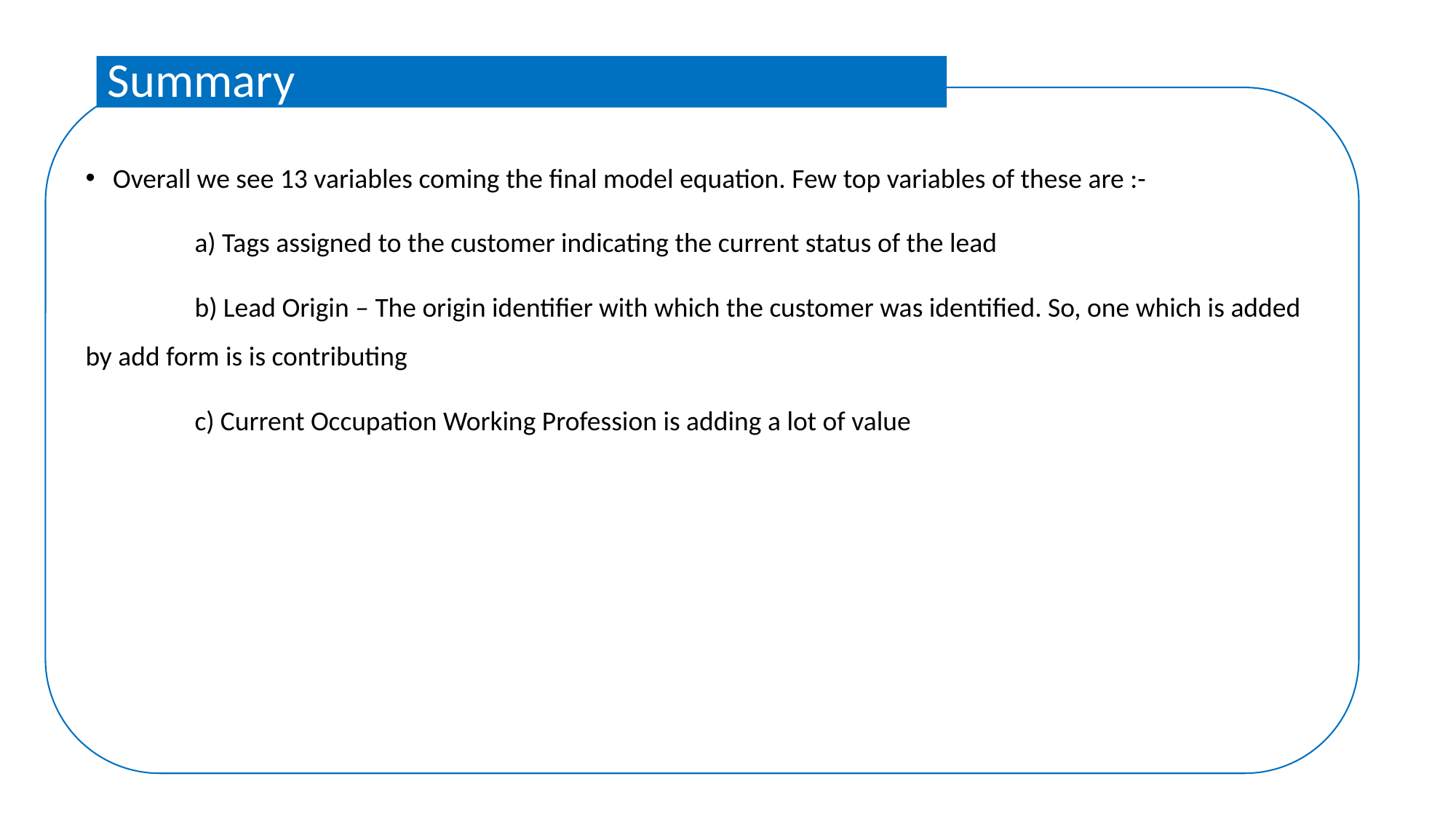

Summary

Overall we see 13 variables coming the final model equation. Few top variables of these are :-
	a) Tags assigned to the customer indicating the current status of the lead
	b) Lead Origin – The origin identifier with which the customer was identified. So, one which is added by add form is is contributing
	c) Current Occupation Working Profession is adding a lot of value